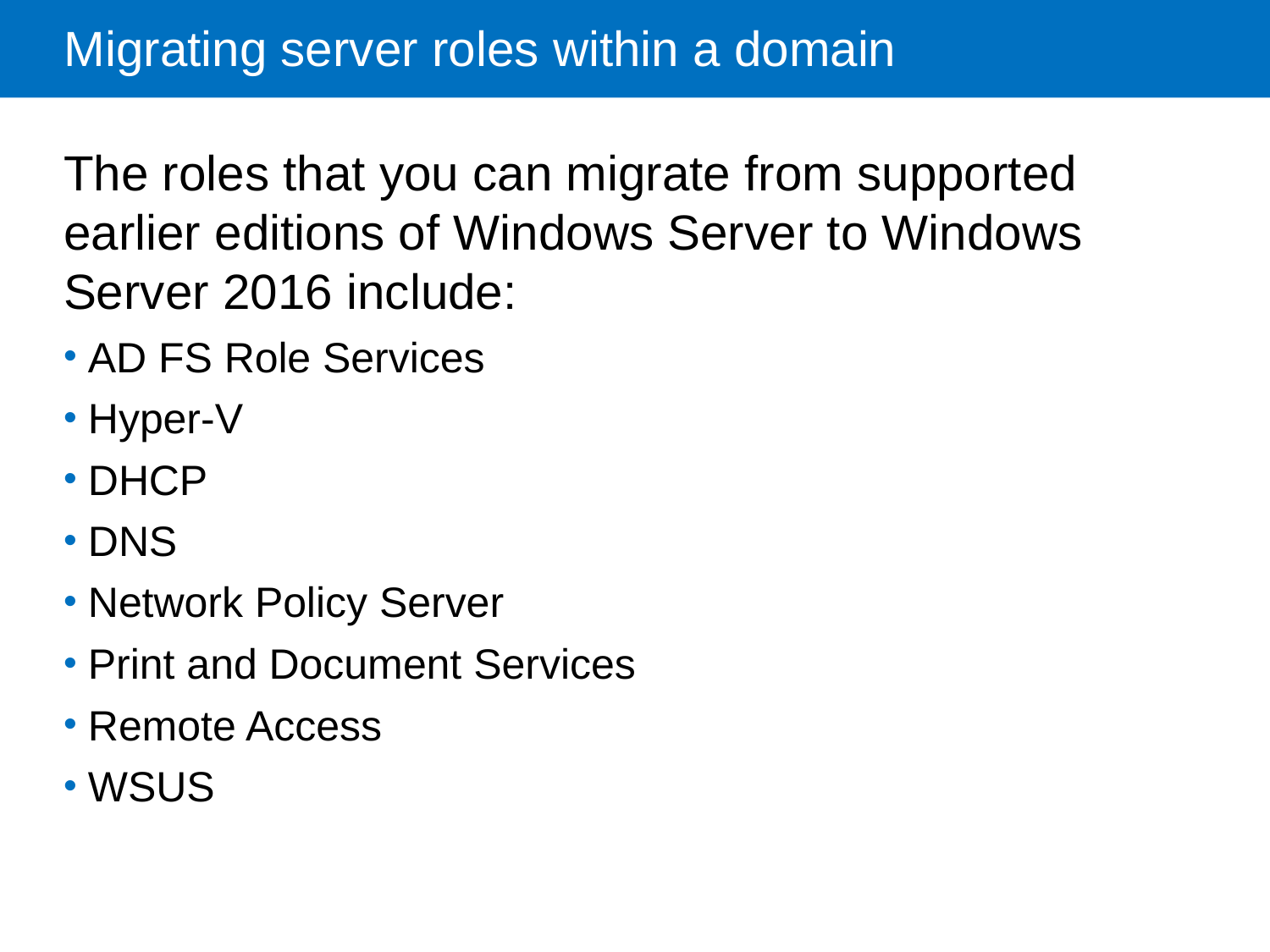

# Migrating server roles within a domain
The roles that you can migrate from supported earlier editions of Windows Server to Windows Server 2016 include:
AD FS Role Services
Hyper-V
DHCP
DNS
Network Policy Server
Print and Document Services
Remote Access
WSUS